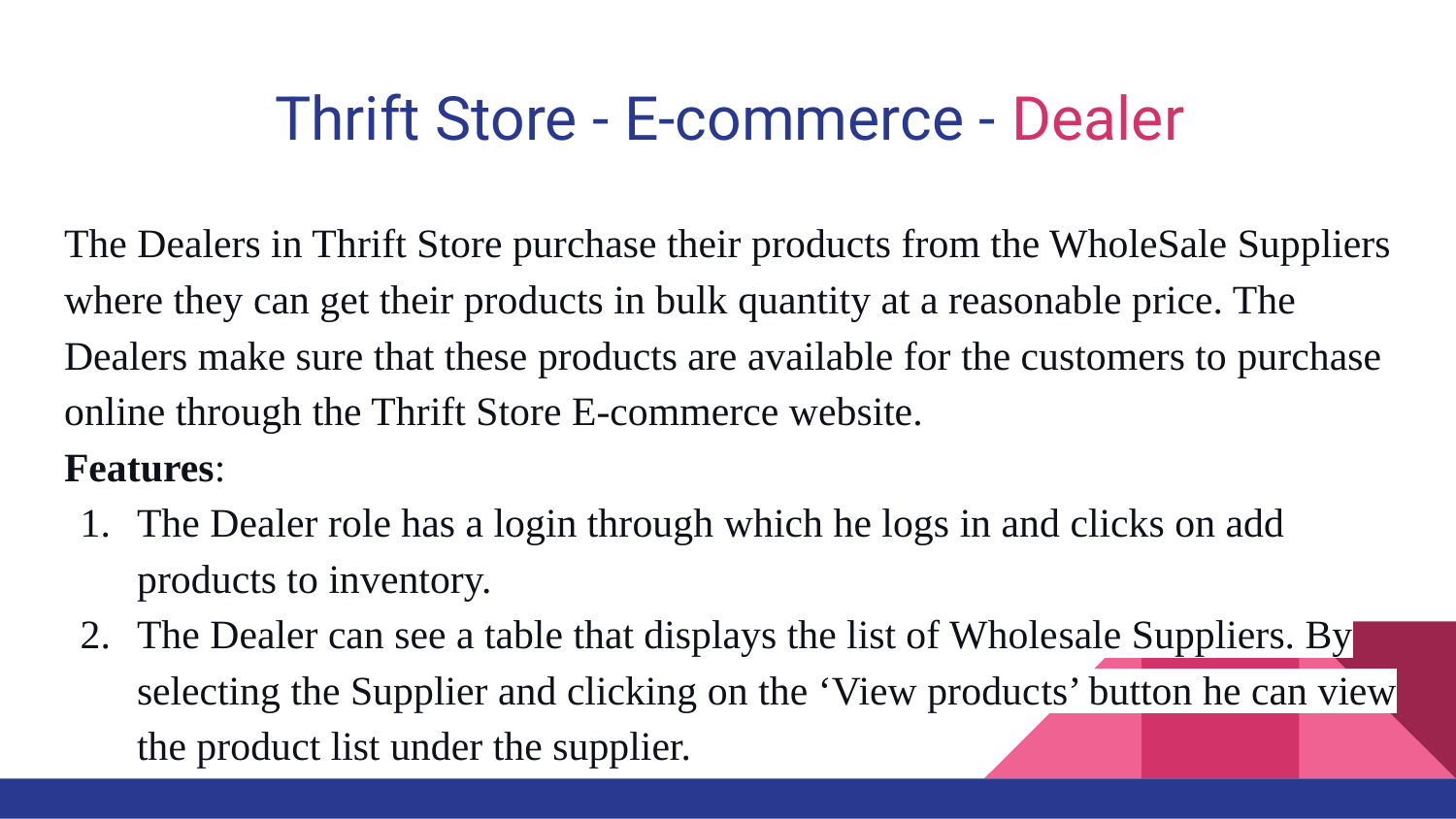

# Thrift Store - E-commerce - Dealer
The Dealers in Thrift Store purchase their products from the WholeSale Suppliers where they can get their products in bulk quantity at a reasonable price. The Dealers make sure that these products are available for the customers to purchase online through the Thrift Store E-commerce website.
Features:
The Dealer role has a login through which he logs in and clicks on add products to inventory.
The Dealer can see a table that displays the list of Wholesale Suppliers. By selecting the Supplier and clicking on the ‘View products’ button he can view the product list under the supplier.